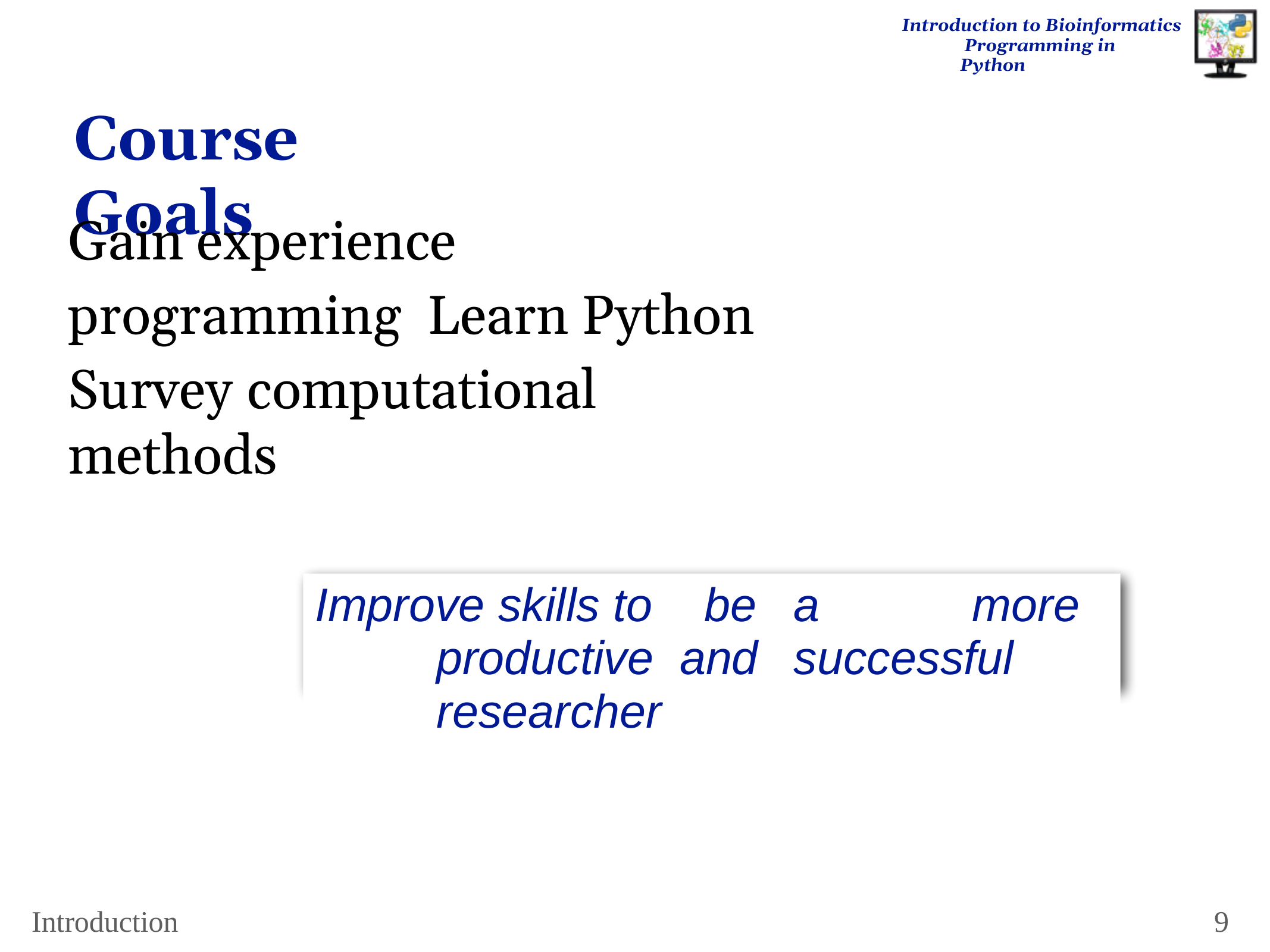

Introduction to Bioinformatics  Programming in Python
# Course	Goals
Gain experience	programming  Learn Python
Survey	computational methods

Improve skills to	be	a		more productive  and	successful	researcher
Introduction
9